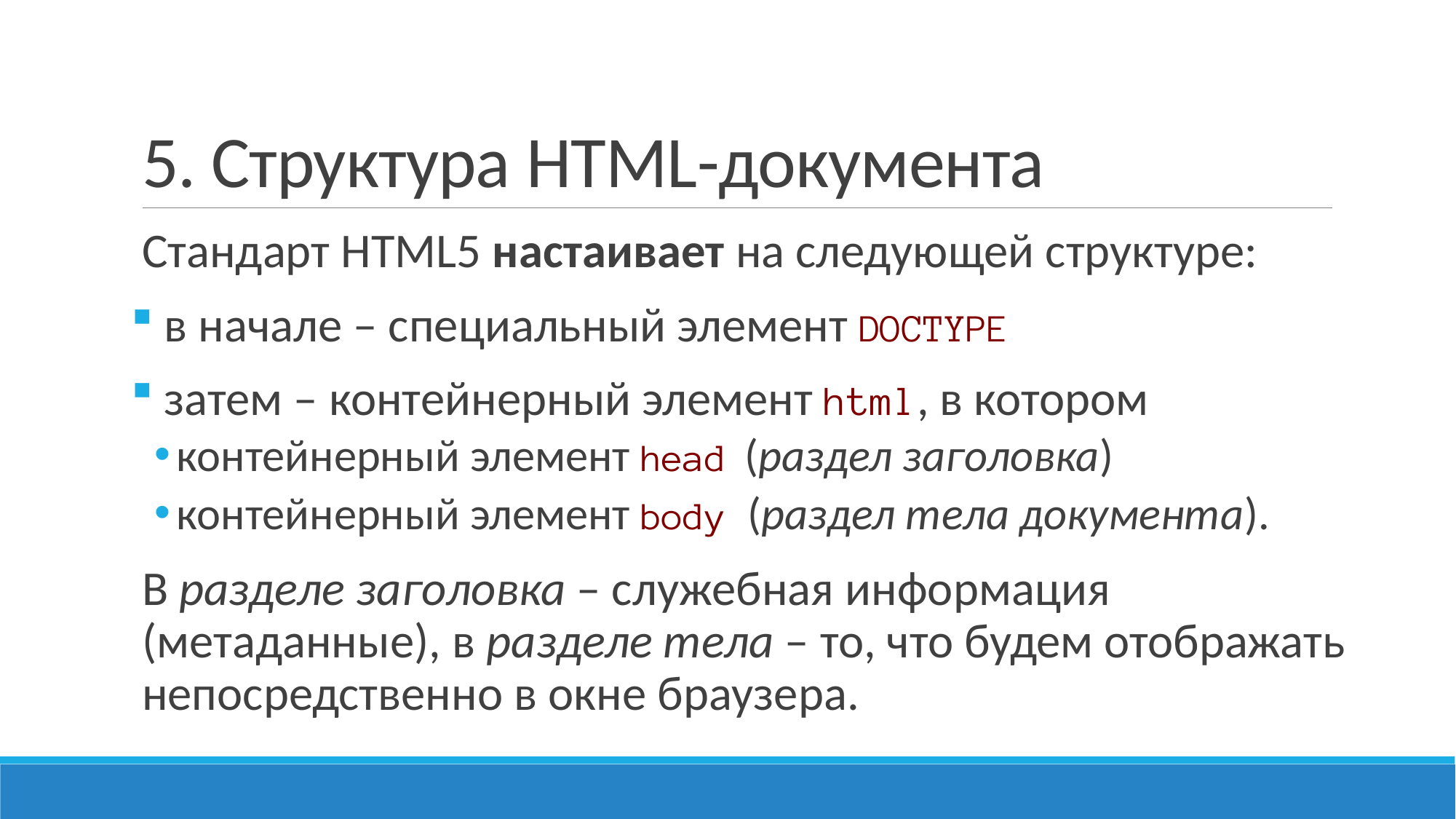

# 5. Структура HTML-документа
Стандарт HTML5 настаивает на следующей структуре:
 в начале – специальный элемент DOCTYPE
 затем – контейнерный элемент html, в котором
контейнерный элемент head  (раздел заголовка)
контейнерный элемент body  (раздел тела документа).
В разделе заголовка – служебная информация (метаданные), в разделе тела – то, что будем отображать непосредственно в окне браузера.